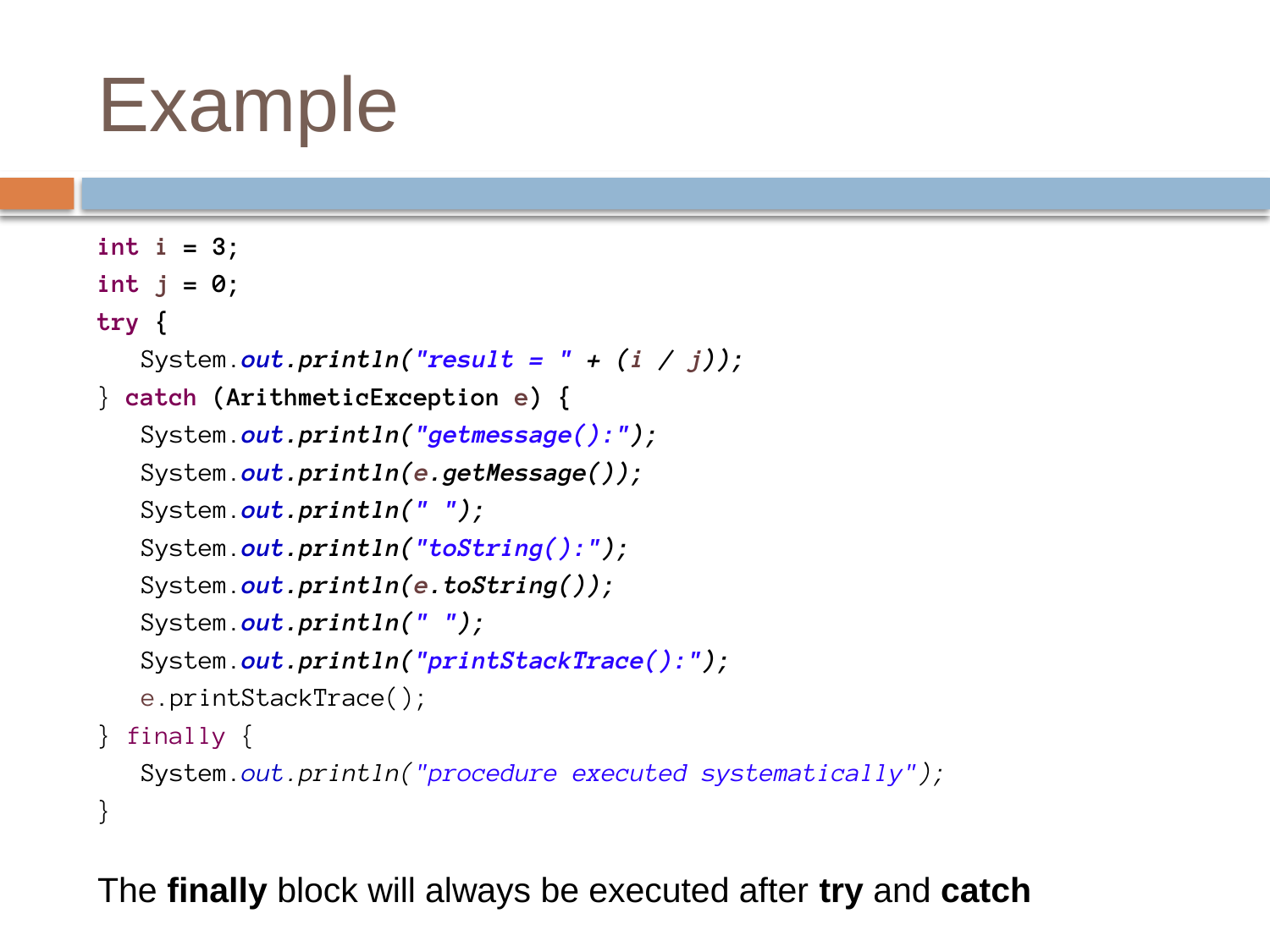

# Example
int i = 3;
int j = 0;
try {
	System.out.println("result = " + (i / j));
} catch (ArithmeticException e) {
	System.out.println("getmessage():");
	System.out.println(e.getMessage());
	System.out.println(" ");
	System.out.println("toString():");
	System.out.println(e.toString());
	System.out.println(" ");
	System.out.println("printStackTrace():");
	e.printStackTrace();
} finally {
	System.out.println("procedure executed systematically");
}

The finally block will always be executed after try and catch